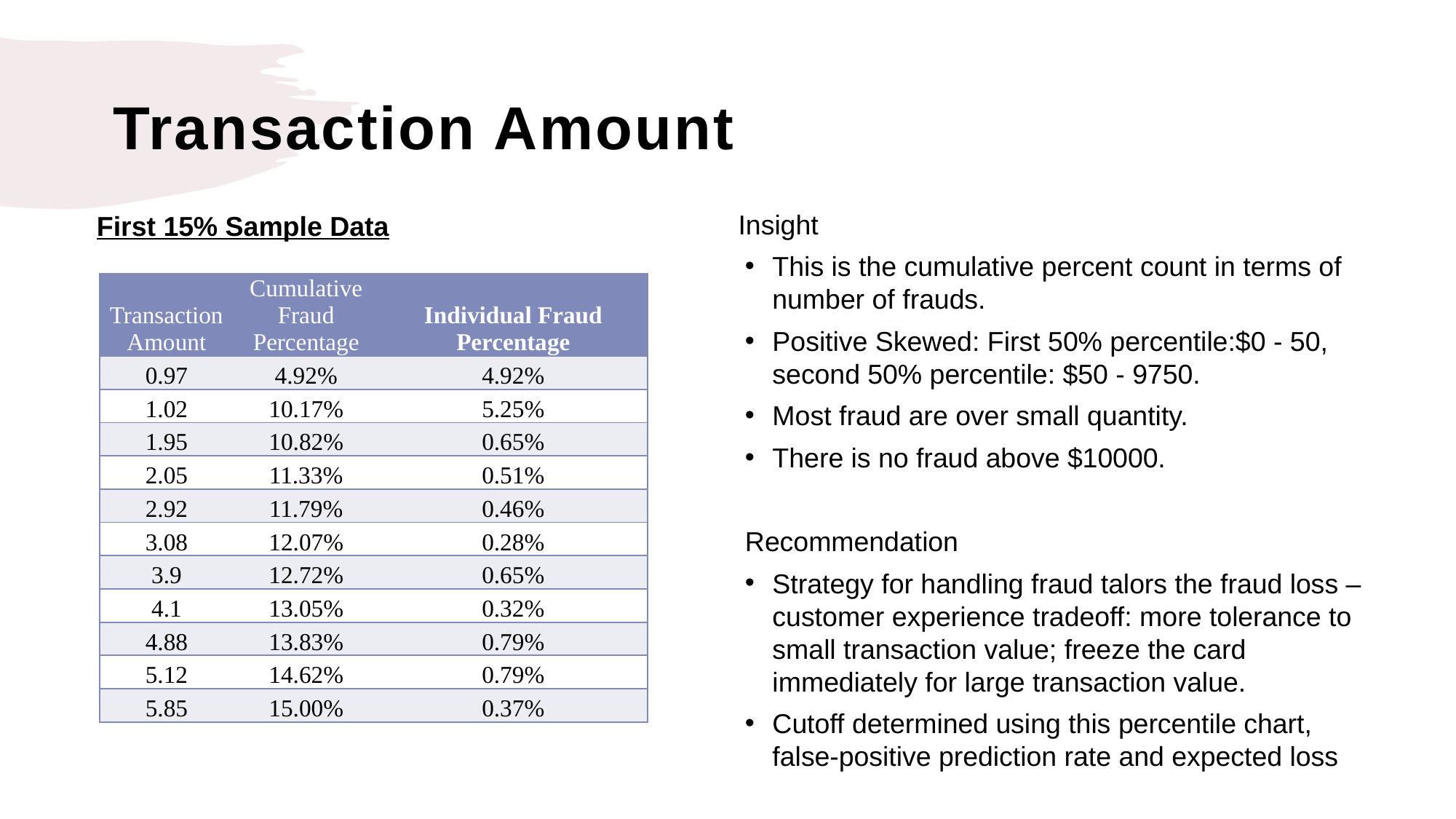

# Transaction Amount
Insight
This is the cumulative percent count in terms of number of frauds.
Positive Skewed: First 50% percentile:$0 - 50, second 50% percentile: $50 - 9750.
Most fraud are over small quantity.
There is no fraud above $10000.

Recommendation
Strategy for handling fraud talors the fraud loss – customer experience tradeoff: more tolerance to small transaction value; freeze the card immediately for large transaction value.
Cutoff determined using this percentile chart, false-positive prediction rate and expected loss

First 15% Sample Data
| Transaction Amount | Cumulative Fraud Percentage | Individual Fraud Percentage |
| --- | --- | --- |
| 0.97 | 4.92% | 4.92% |
| 1.02 | 10.17% | 5.25% |
| 1.95 | 10.82% | 0.65% |
| 2.05 | 11.33% | 0.51% |
| 2.92 | 11.79% | 0.46% |
| 3.08 | 12.07% | 0.28% |
| 3.9 | 12.72% | 0.65% |
| 4.1 | 13.05% | 0.32% |
| 4.88 | 13.83% | 0.79% |
| 5.12 | 14.62% | 0.79% |
| 5.85 | 15.00% | 0.37% |